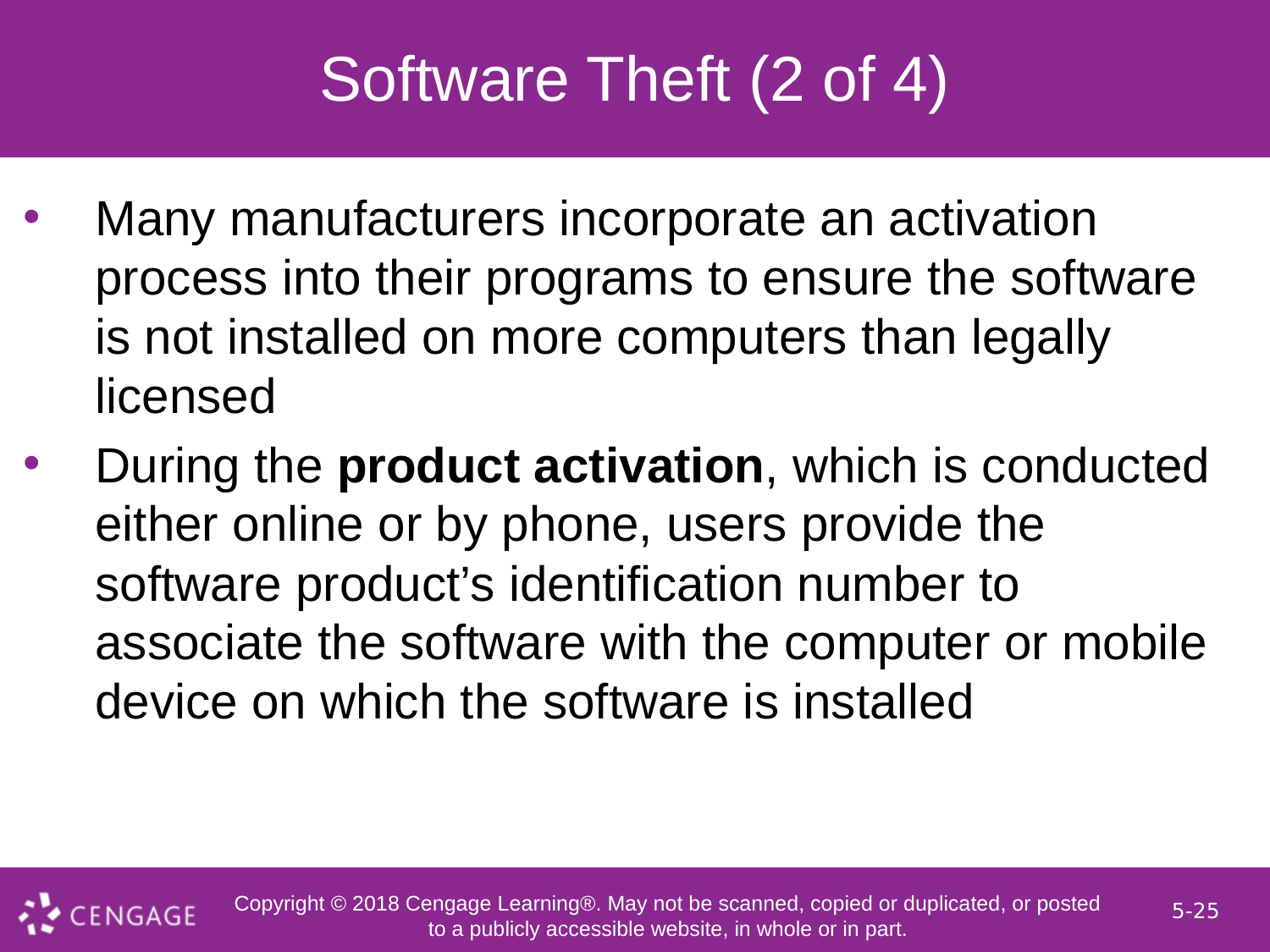

# Software Theft (2 of 4)
Many manufacturers incorporate an activation process into their programs to ensure the software is not installed on more computers than legally licensed
During the product activation, which is conducted either online or by phone, users provide the software product’s identification number to associate the software with the computer or mobile device on which the software is installed